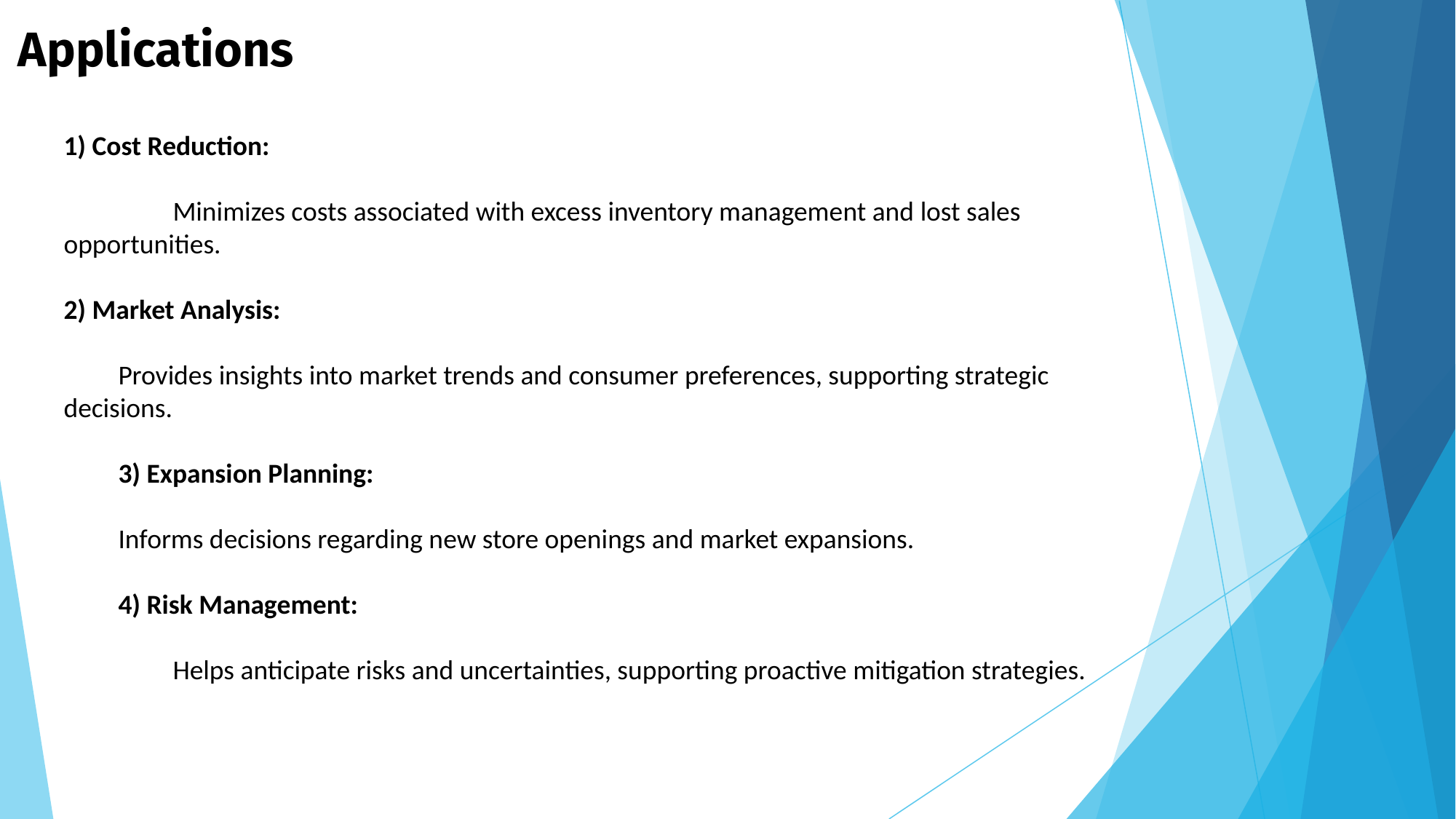

# Applications
1) Cost Reduction:

 	Minimizes costs associated with excess inventory management and lost sales opportunities.

2) Market Analysis:

Provides insights into market trends and consumer preferences, supporting strategic decisions.

3) Expansion Planning:

Informs decisions regarding new store openings and market expansions.

4) Risk Management:

 	Helps anticipate risks and uncertainties, supporting proactive mitigation strategies.